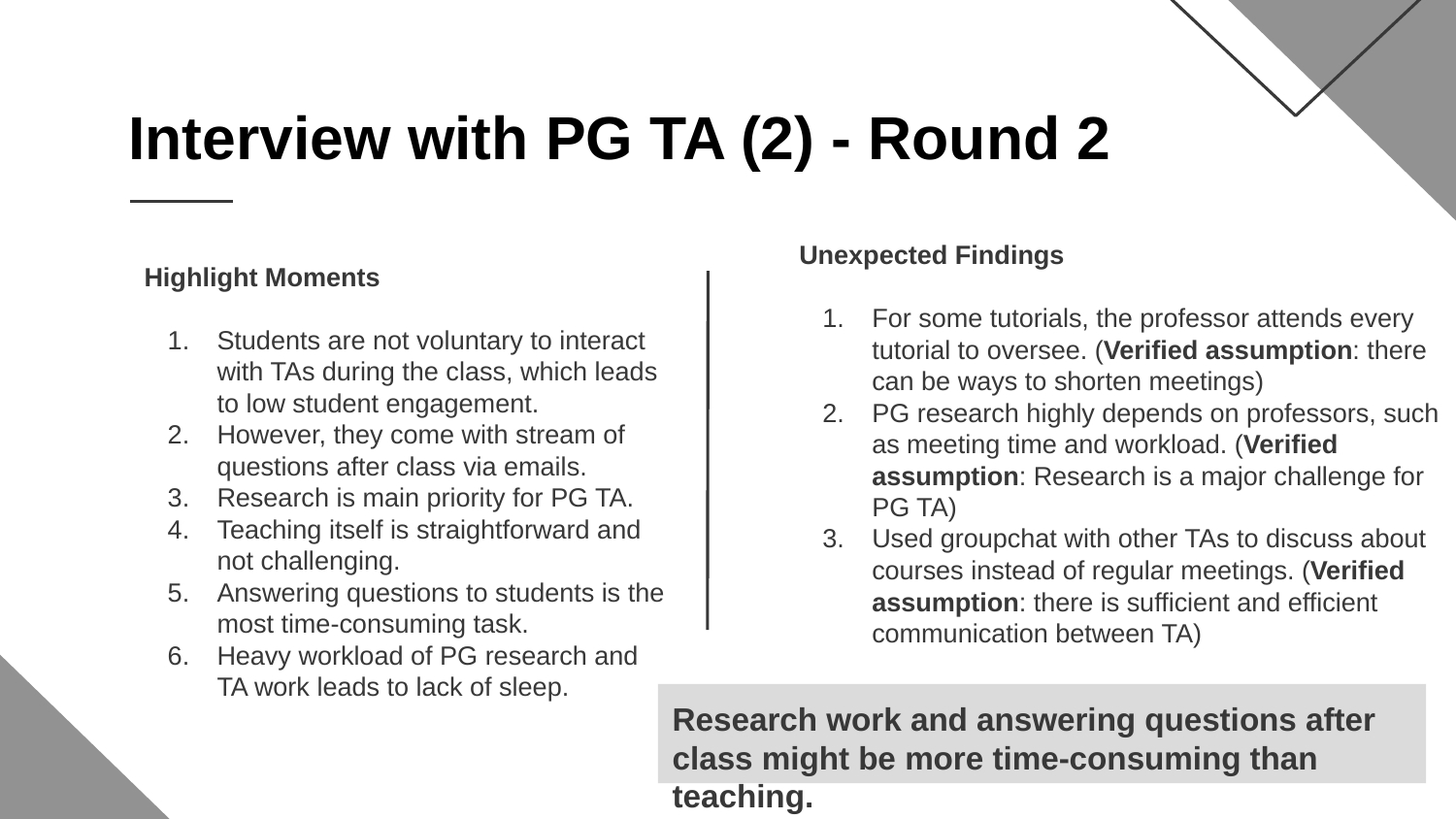

# Interview with PG TA (2) - Round 2
Unexpected Findings

For some tutorials, the professor attends every tutorial to oversee. (Verified assumption: there can be ways to shorten meetings)
PG research highly depends on professors, such as meeting time and workload. (Verified assumption: Research is a major challenge for PG TA)
Used groupchat with other TAs to discuss about courses instead of regular meetings. (Verified assumption: there is sufficient and efficient communication between TA)
Highlight Moments

Students are not voluntary to interact with TAs during the class, which leads to low student engagement.
However, they come with stream of questions after class via emails.
Research is main priority for PG TA.
Teaching itself is straightforward and not challenging.
Answering questions to students is the most time-consuming task.
Heavy workload of PG research and TA work leads to lack of sleep.
Research work and answering questions after class might be more time-consuming than teaching.